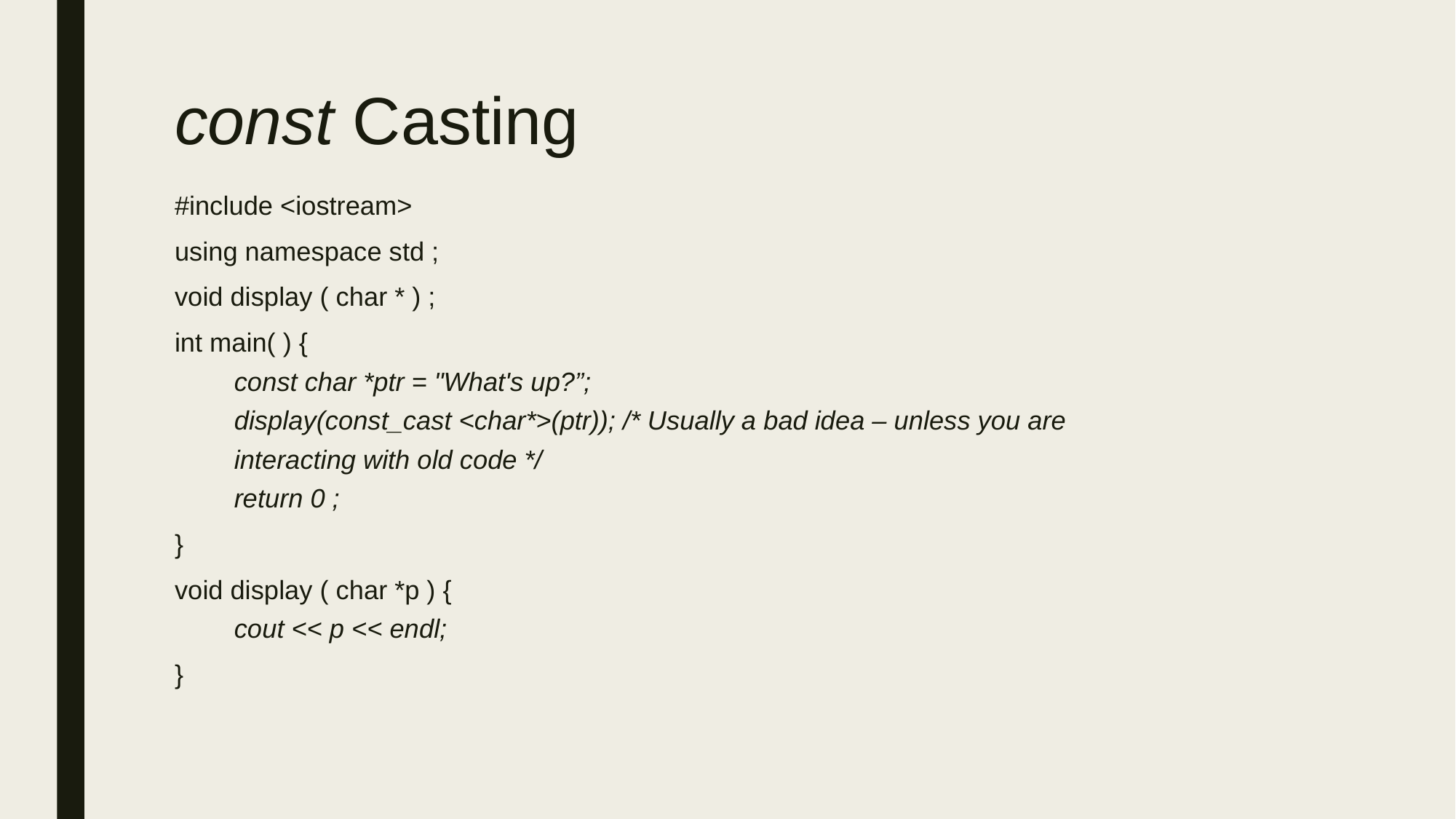

# const Casting
#include <iostream>
using namespace std ;
void display ( char * ) ;
int main( ) {
const char *ptr = "What's up?”;
display(const_cast <char*>(ptr)); /* Usually a bad idea – unless you are
					interacting with old code */
return 0 ;
}
void display ( char *p ) {
cout << p << endl;
}